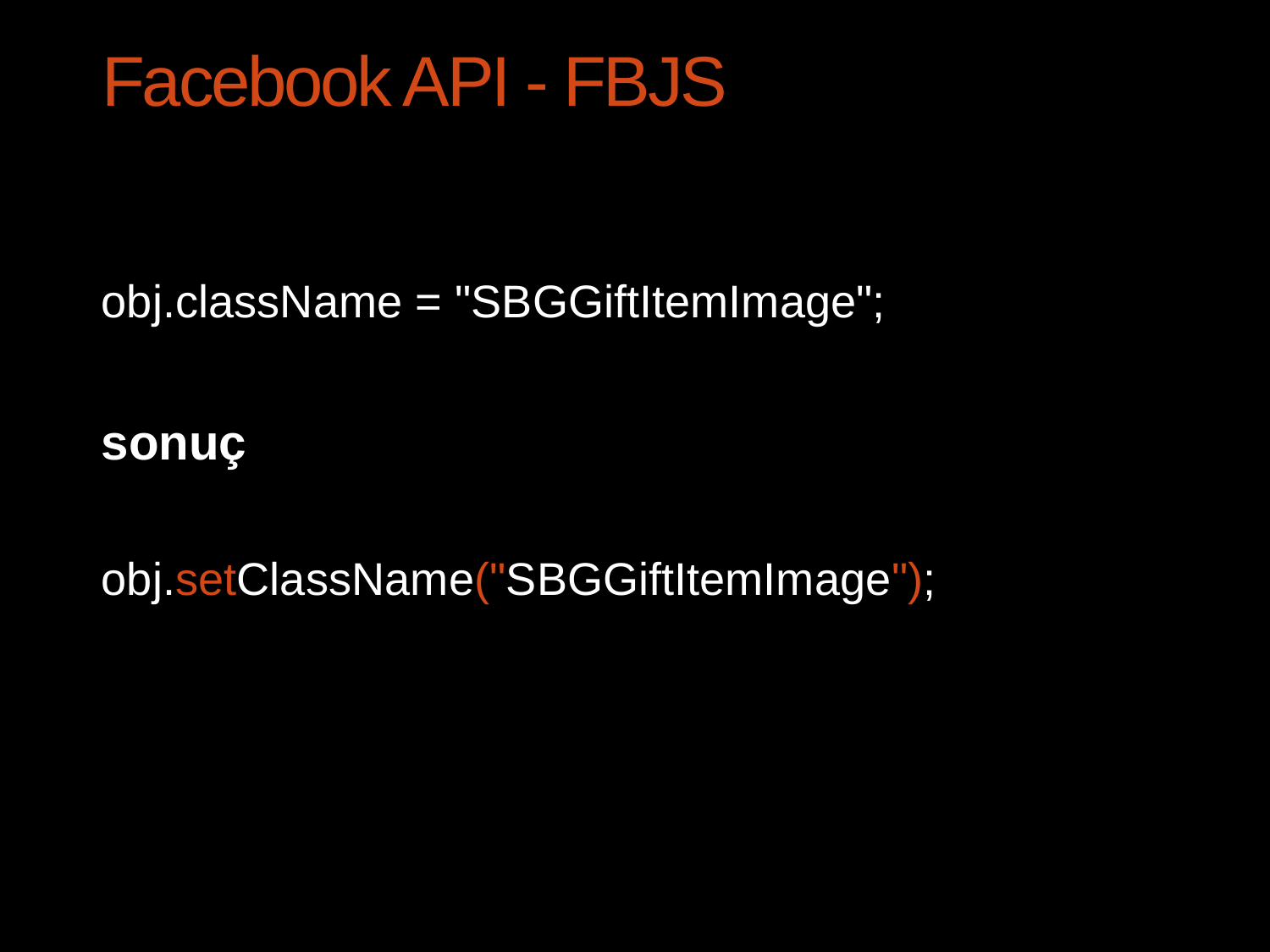

Facebook API - FBJS

obj.className = "SBGGiftItemImage";

sonuç

obj.setClassName("SBGGiftItemImage");